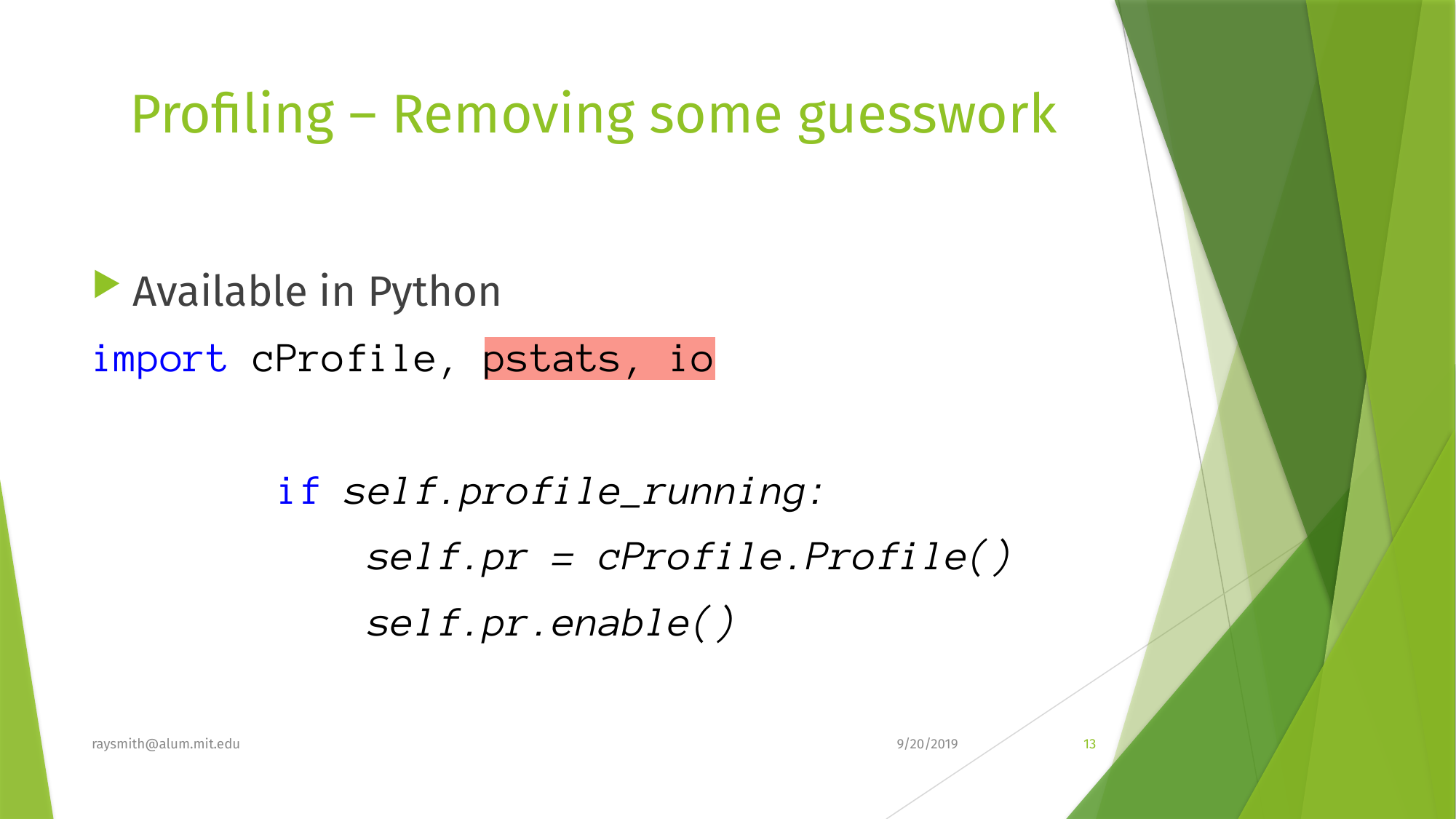

# Profiling – Removing some guesswork
Available in Python
import cProfile, pstats, io

        if self.profile_running:
            self.pr = cProfile.Profile()
            self.pr.enable()
raysmith@alum.mit.edu
9/20/2019
13